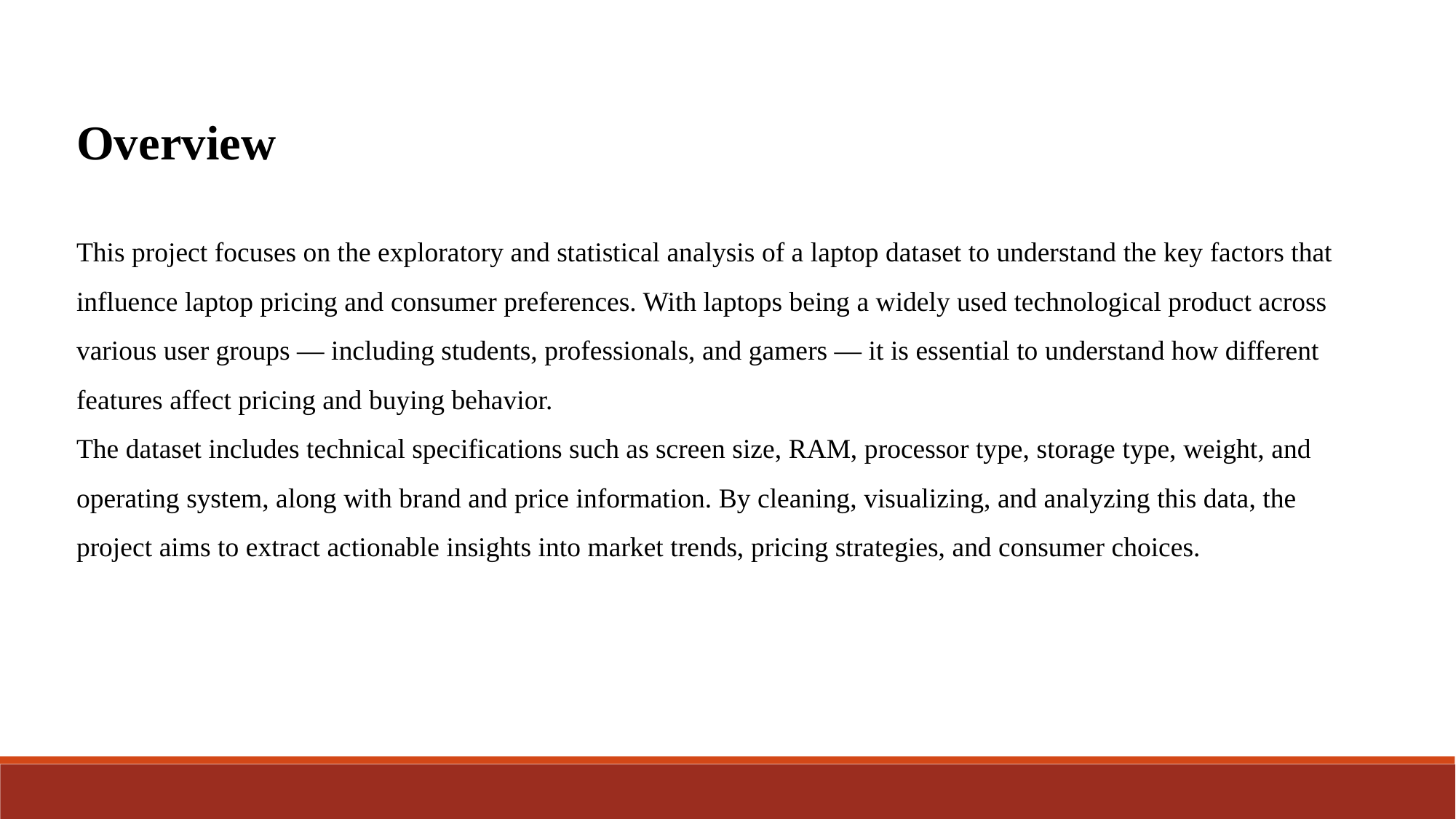

Overview

This project focuses on the exploratory and statistical analysis of a laptop dataset to understand the key factors that influence laptop pricing and consumer preferences. With laptops being a widely used technological product across various user groups — including students, professionals, and gamers — it is essential to understand how different features affect pricing and buying behavior.
The dataset includes technical specifications such as screen size, RAM, processor type, storage type, weight, and operating system, along with brand and price information. By cleaning, visualizing, and analyzing this data, the project aims to extract actionable insights into market trends, pricing strategies, and consumer choices.